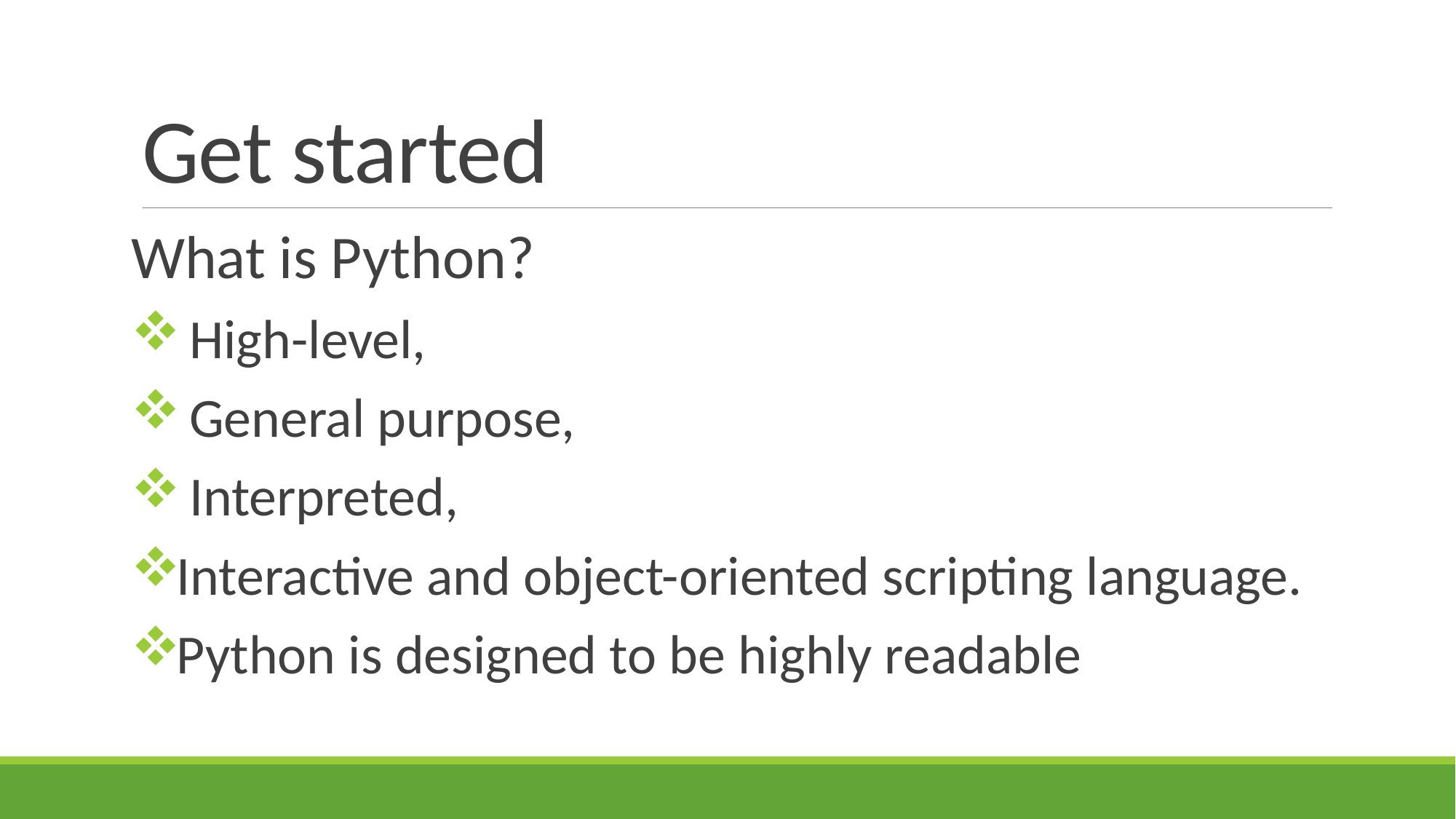

# Get started
What is Python?
 High-level,
 General purpose,
 Interpreted,
Interactive and object-oriented scripting language.
Python is designed to be highly readable